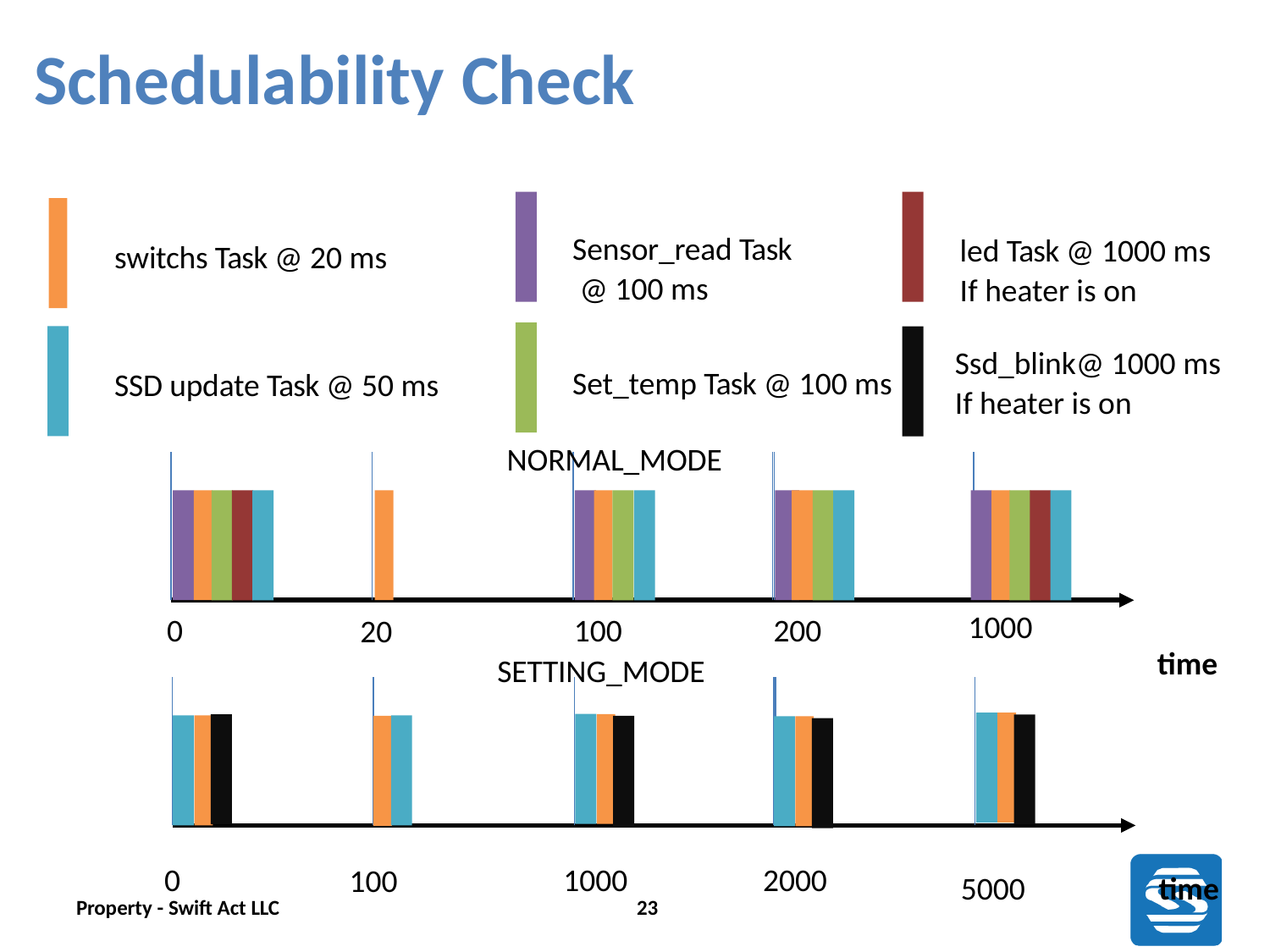

# Schedulability Check

Sensor_read Task
 @ 100 ms
led Task @ 1000 ms
If heater is on
switchs Task @ 20 ms

SSD update Task @ 50 ms

Ssd_blink@ 1000 ms
If heater is on
Set_temp Task @ 100 ms
NORMAL_MODE

1000
0
100
200
20
time
SETTING_MODE

0
1000
2000
100
5000
time
Property - Swift Act LLC
23